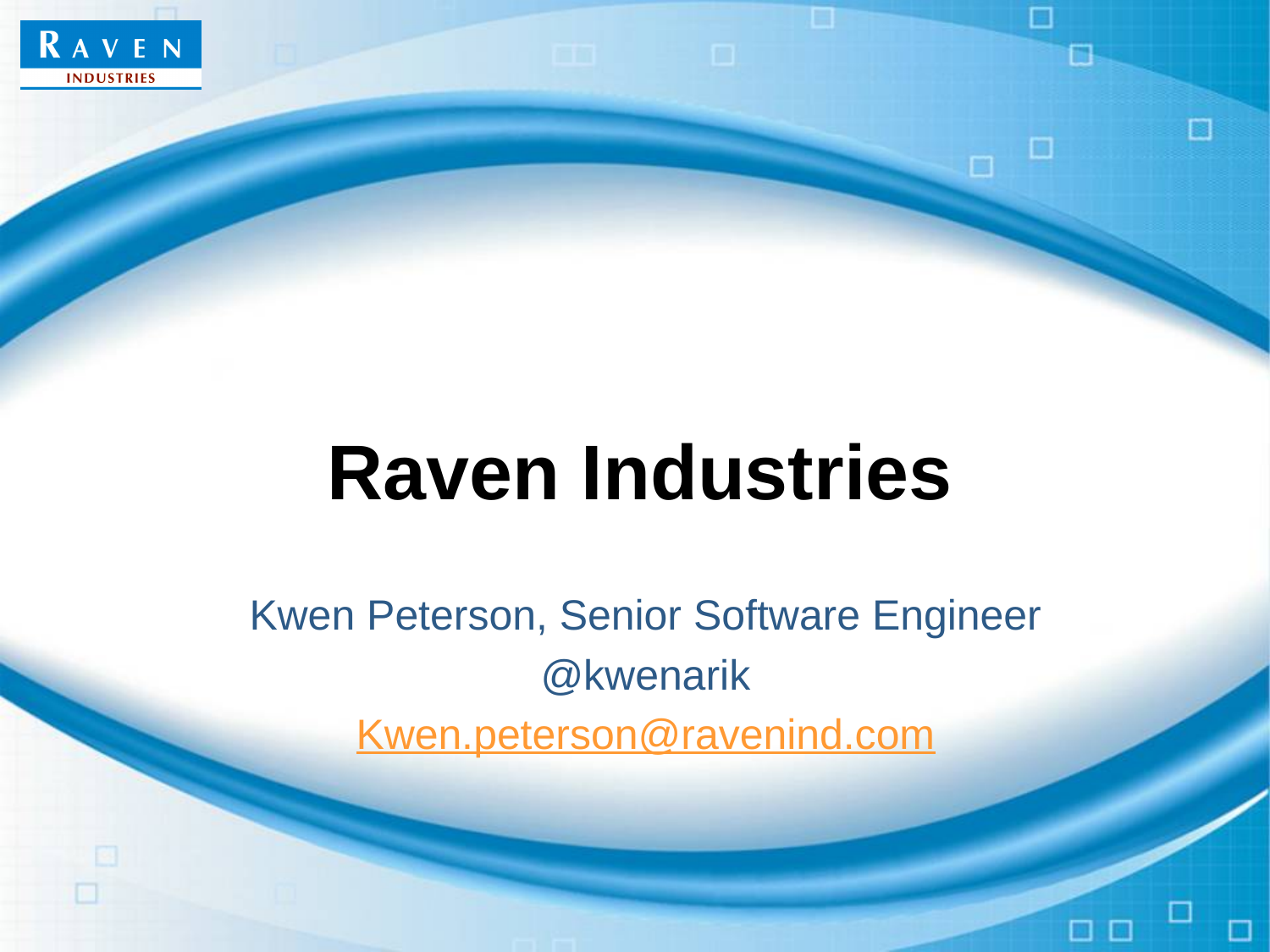

# Raven Industries
Kwen Peterson, Senior Software Engineer
@kwenarik
Kwen.peterson@ravenind.com